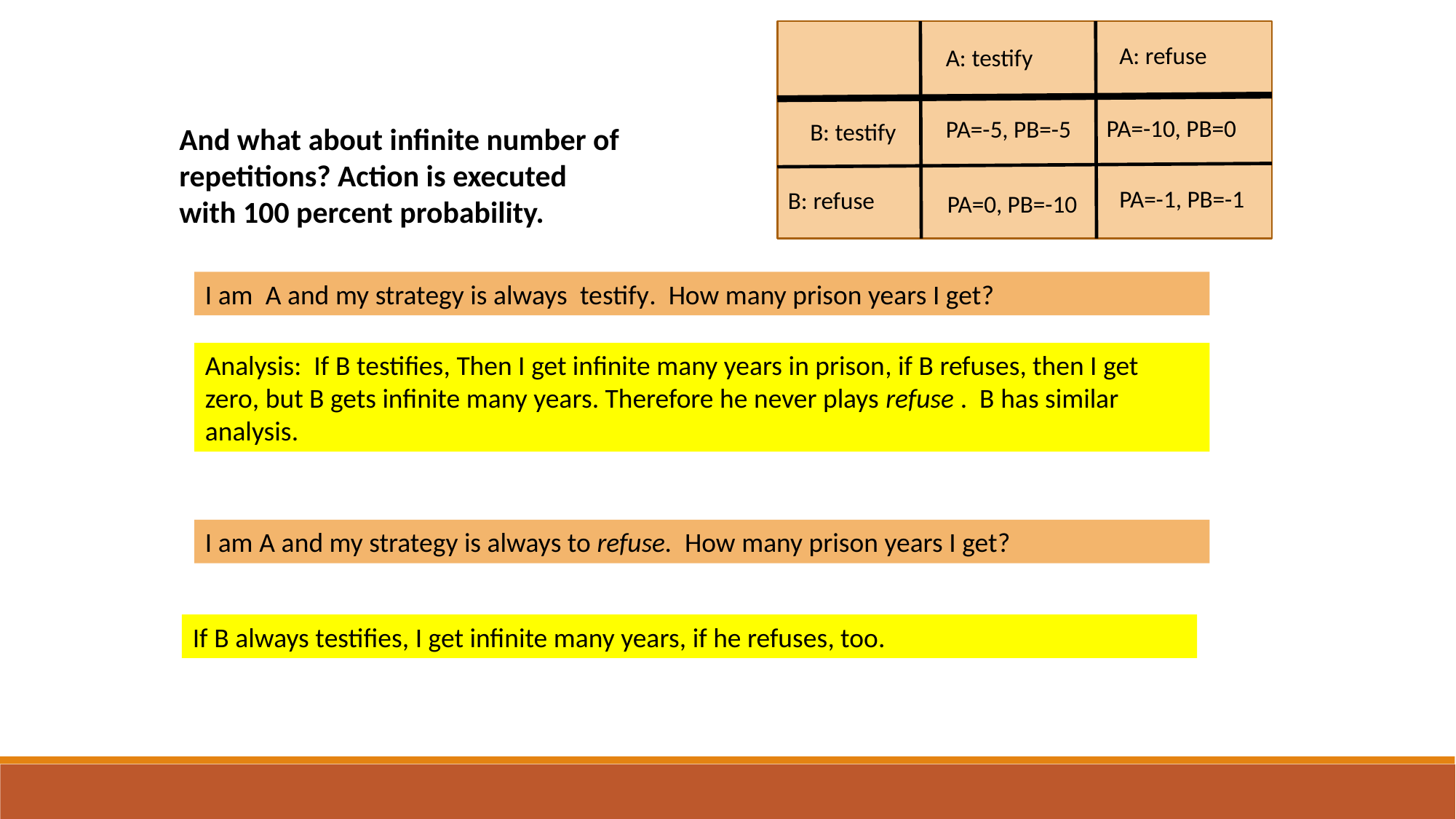

A: refuse
A: testify
PA=-10, PB=0
PA=-5, PB=-5
B: testify
PA=-1, PB=-1
B: refuse
PA=0, PB=-10
And what about infinite number of repetitions? Action is executed with 100 percent probability.
I am  A and my strategy is always  testify.  How many prison years I get?
Analysis:  If B testifies, Then I get infinite many years in prison, if B refuses, then I get zero, but B gets infinite many years. Therefore he never plays refuse .  B has similar analysis.
I am A and my strategy is always to refuse.  How many prison years I get?
If B always testifies, I get infinite many years, if he refuses, too.